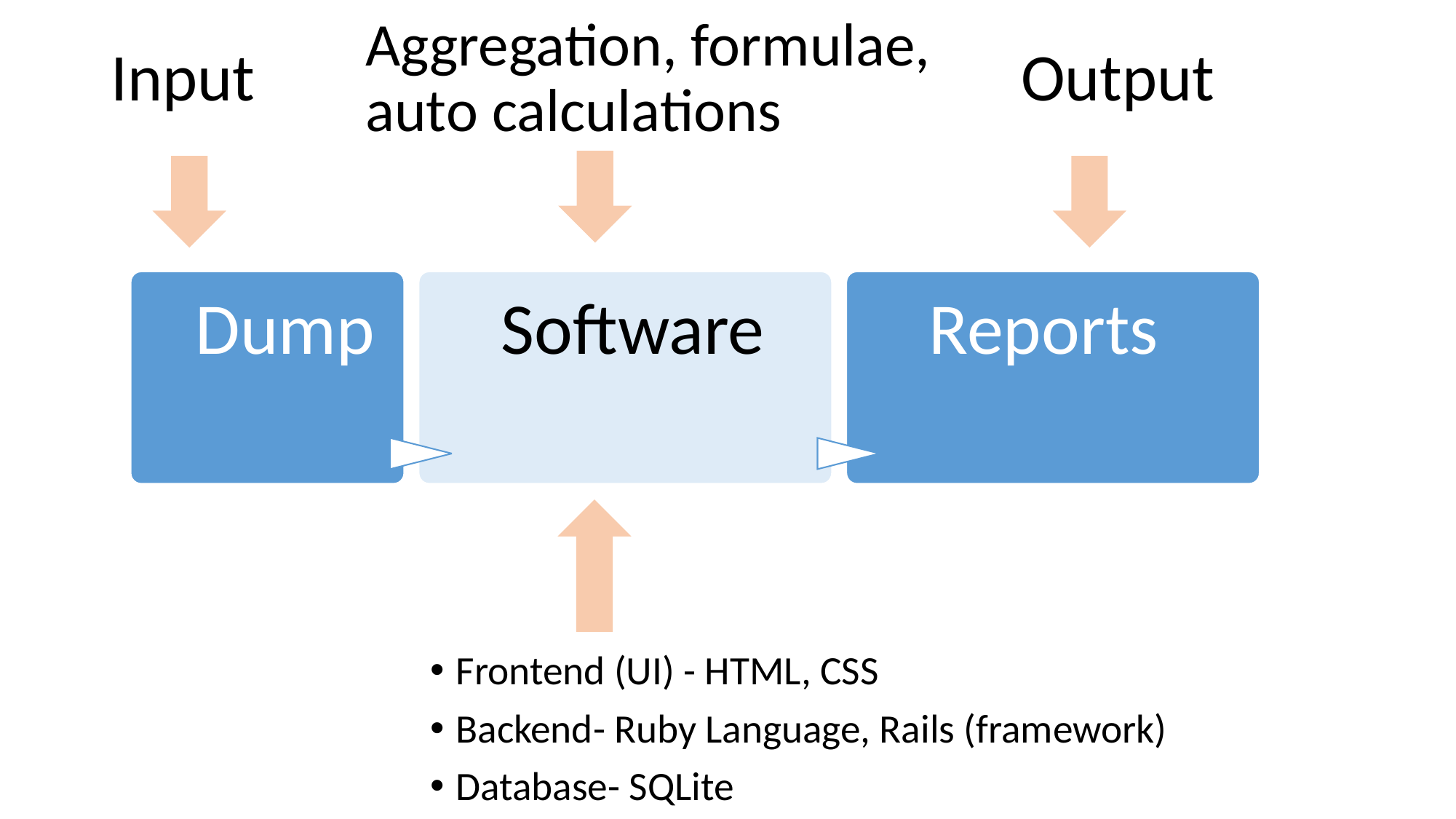

Input
Output
Aggregation, formulae, auto calculations

#

Dump

Software

Reports

Frontend (UI) - HTML, CSS
Backend- Ruby Language, Rails (framework)
Database- SQLite

4